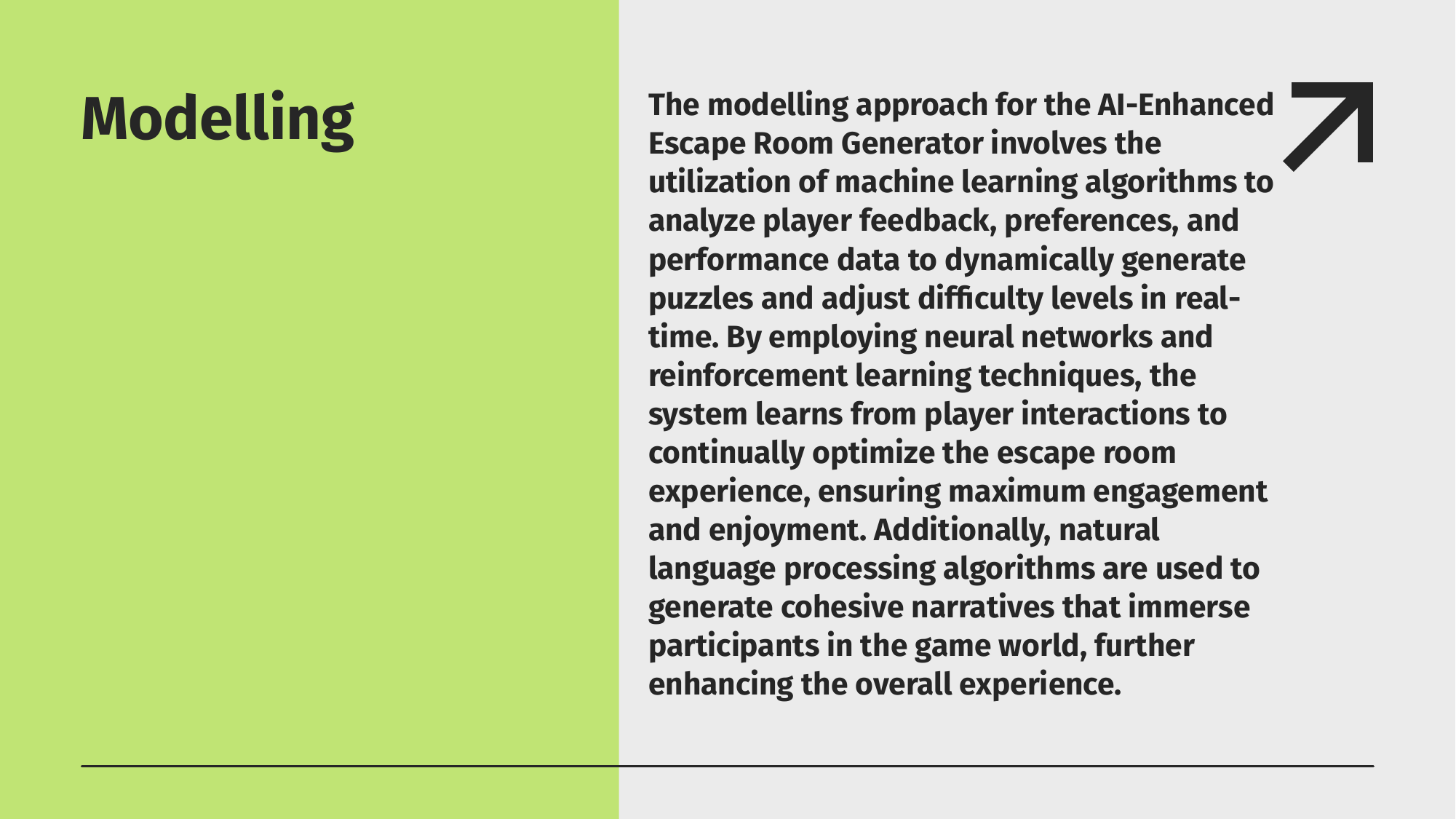

# Modelling
The modelling approach for the AI-Enhanced Escape Room Generator involves the utilization of machine learning algorithms to analyze player feedback, preferences, and performance data to dynamically generate puzzles and adjust difficulty levels in real-time. By employing neural networks and reinforcement learning techniques, the system learns from player interactions to continually optimize the escape room experience, ensuring maximum engagement and enjoyment. Additionally, natural language processing algorithms are used to generate cohesive narratives that immerse participants in the game world, further enhancing the overall experience.